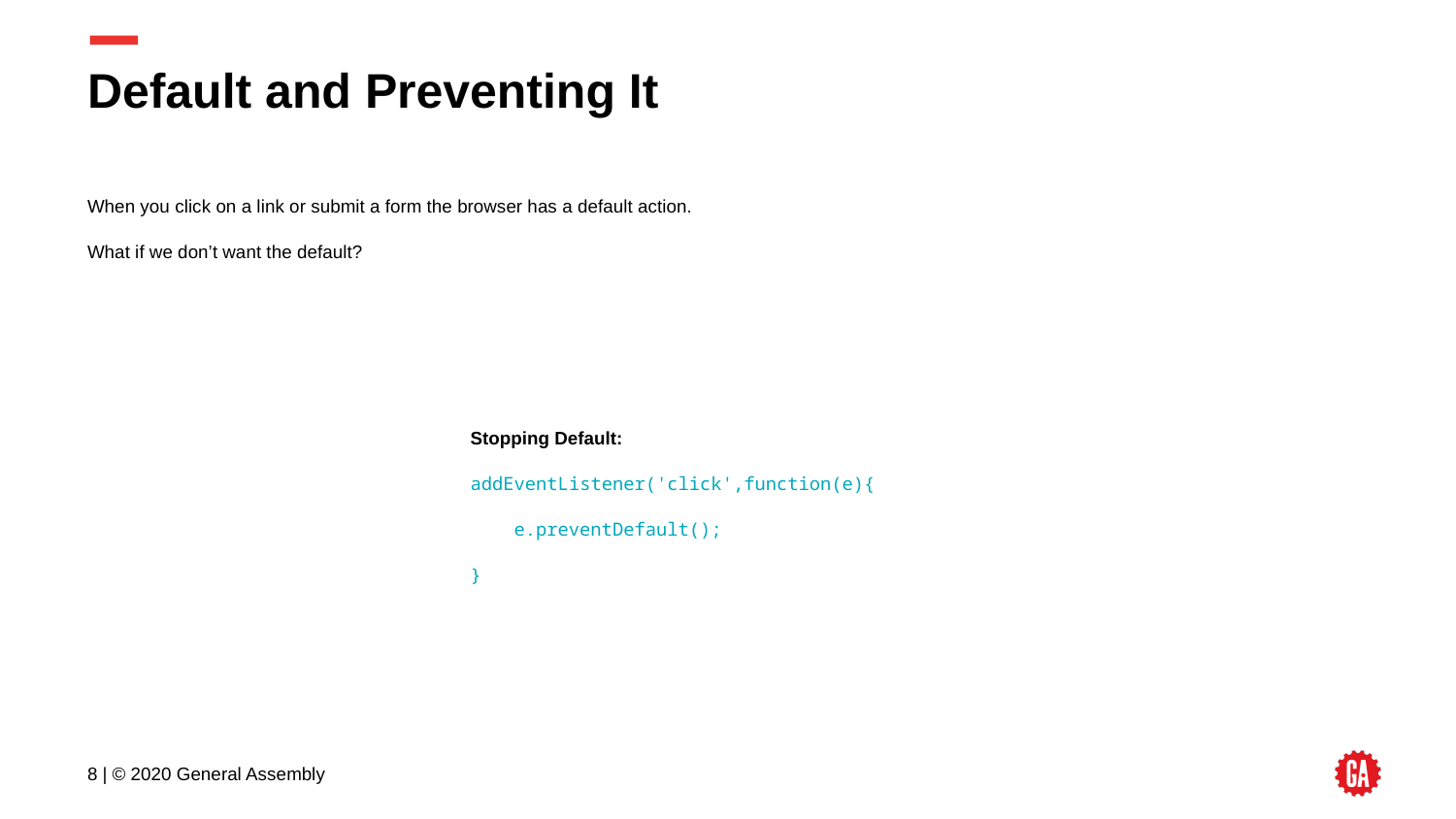

# Default and Preventing It
When you click on a link or submit a form the browser has a default action.
What if we don’t want the default?
Stopping Default:
addEventListener('click',function(e){
    e.preventDefault();
}
8 | © 2020 General Assembly